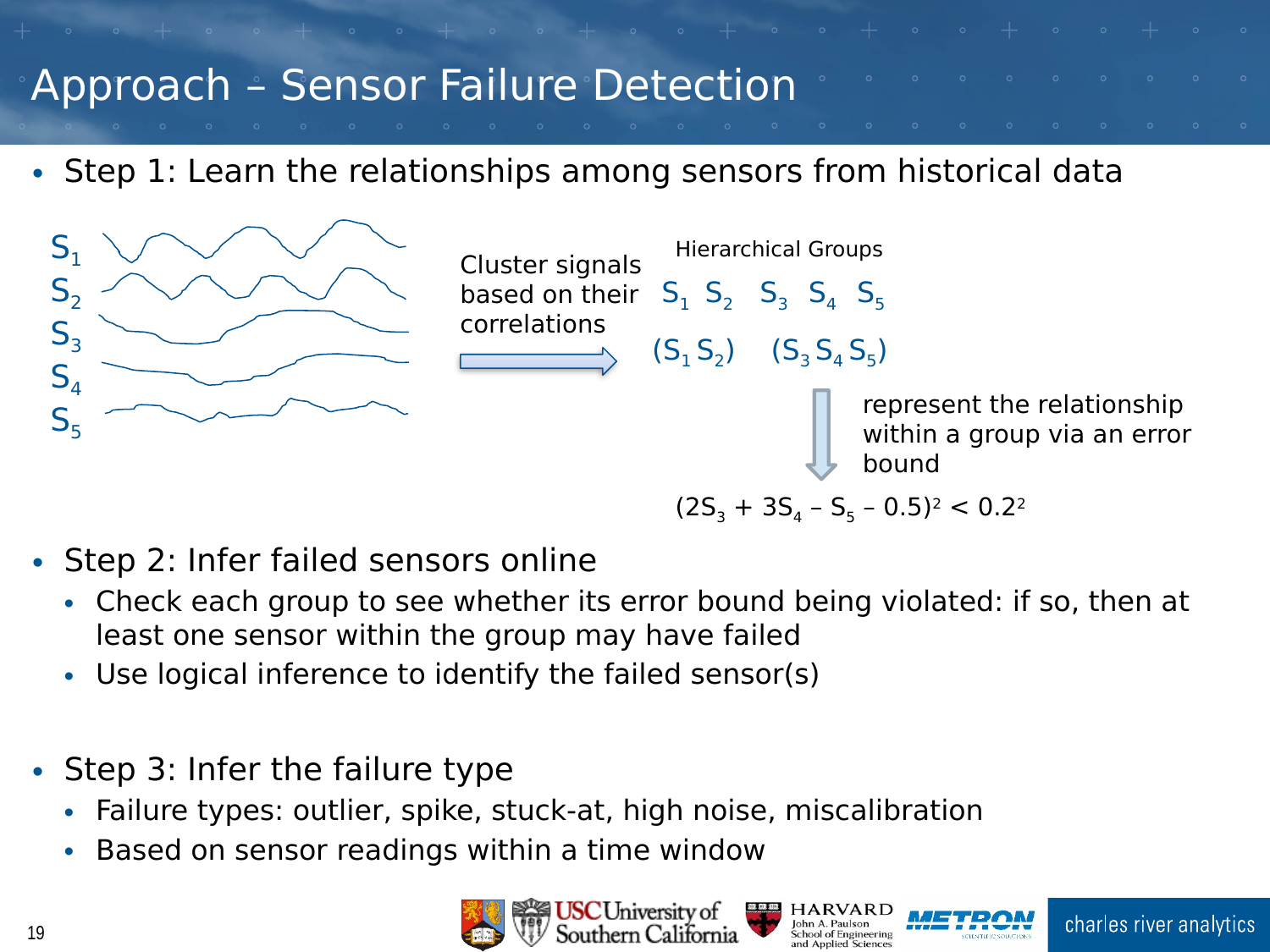

# Approach – Sensor Failure Detection
Step 1: Learn the relationships among sensors from historical data

Step 2: Infer failed sensors online
Check each group to see whether its error bound being violated: if so, then at least one sensor within the group may have failed
Use logical inference to identify the failed sensor(s)

Step 3: Infer the failure type
Failure types: outlier, spike, stuck-at, high noise, miscalibration
Based on sensor readings within a time window
S1
S2
S3
S4
S5

Hierarchical Groups
Cluster signals based on their correlations
S1   S2   S3    S4    S5
(S1 S2)    (S3 S4 S5)

represent the relationship within a group via an error bound

(2S3 + 3S4 – S5 – 0.5)2 < 0.22
19